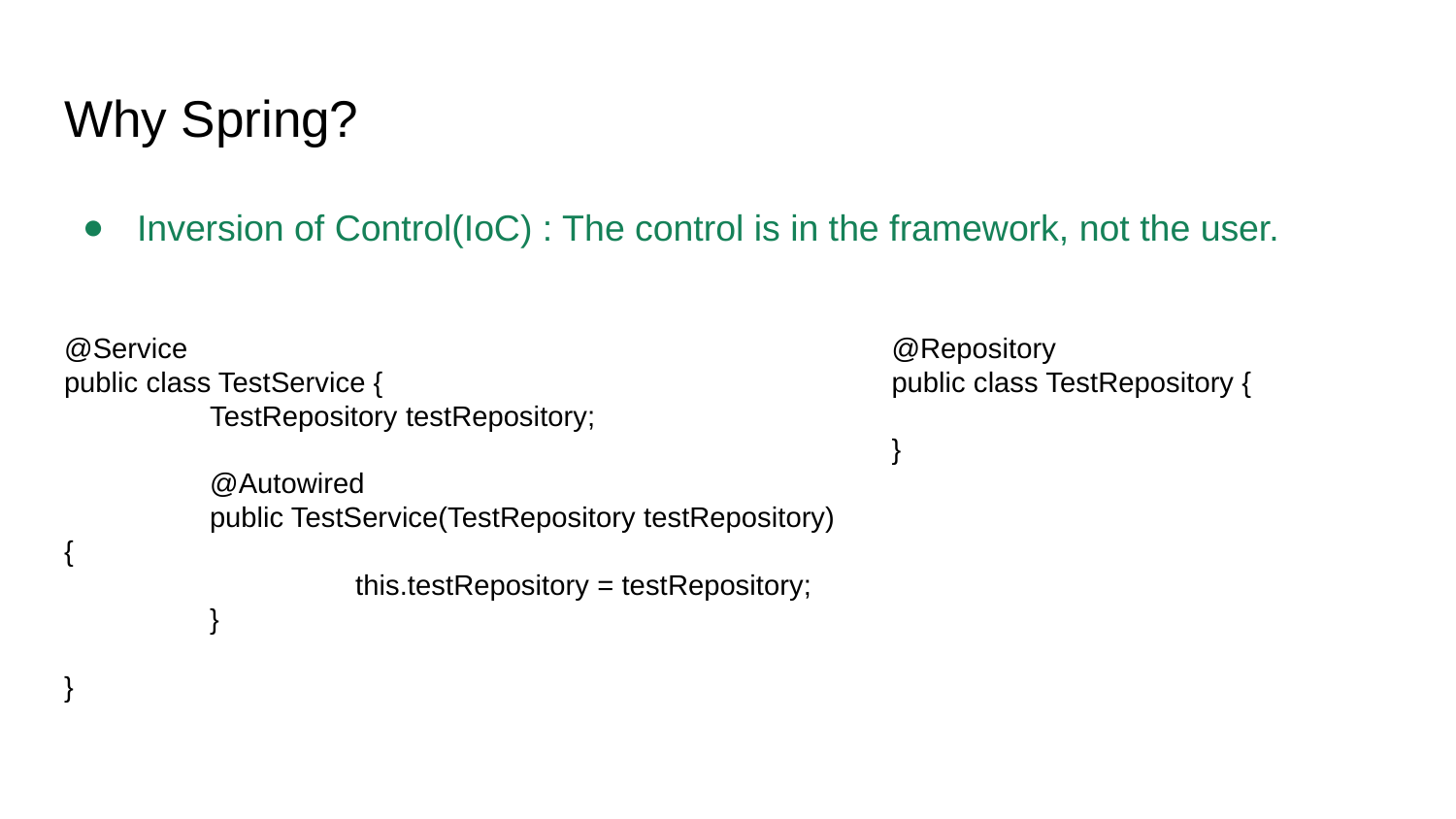

# Why Spring?
Inversion of Control(IoC) : The control is in the framework, not the user.
@Service
public class TestService {
	TestRepository testRepository;

	@Autowired
	public TestService(TestRepository testRepository){
		this.testRepository = testRepository;
	}

}
@Repository
public class TestRepository {

}